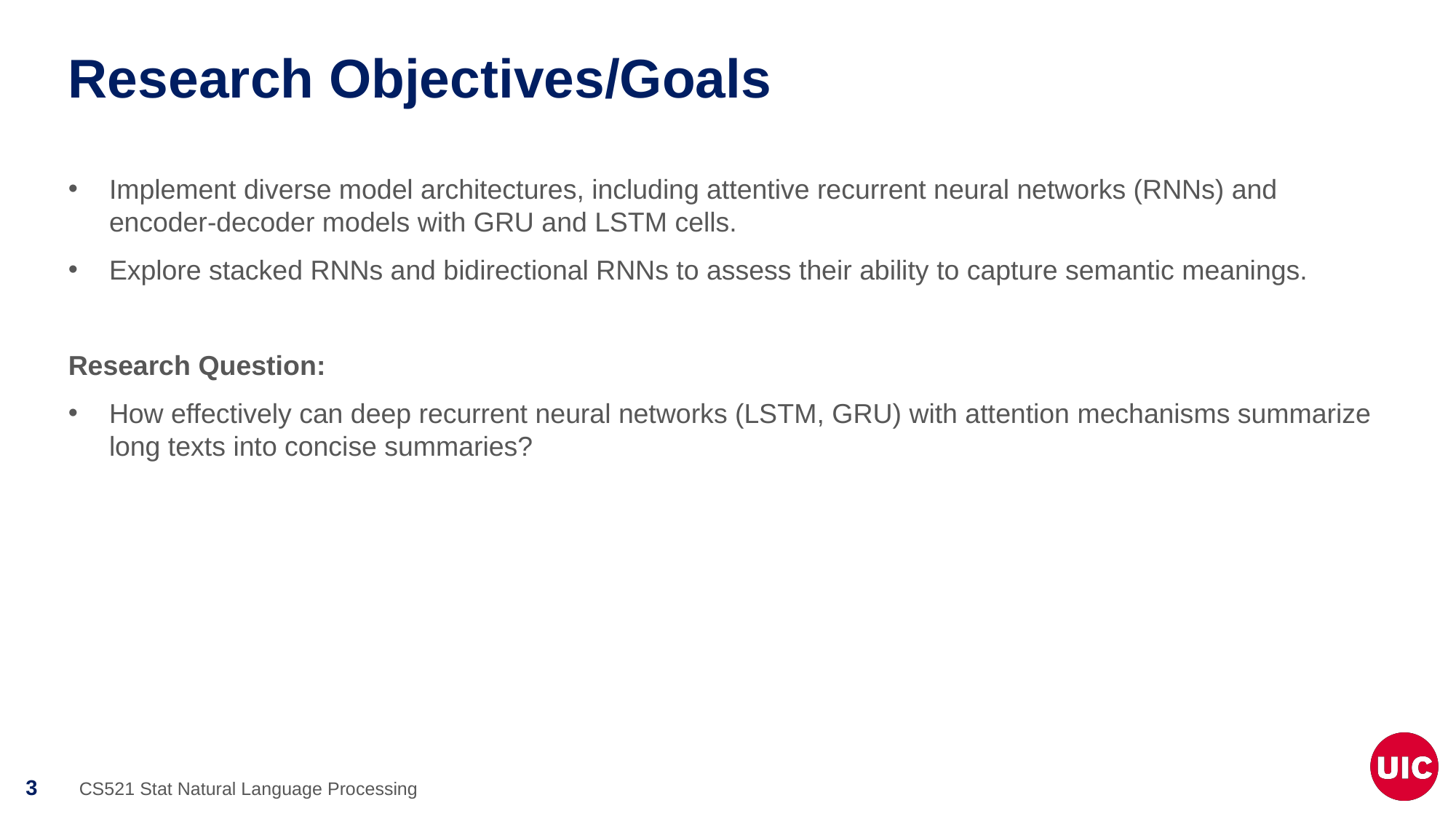

# Research Objectives/Goals
Implement diverse model architectures, including attentive recurrent neural networks (RNNs) and encoder-decoder models with GRU and LSTM cells.
Explore stacked RNNs and bidirectional RNNs to assess their ability to capture semantic meanings.

Research Question:
How effectively can deep recurrent neural networks (LSTM, GRU) with attention mechanisms summarize long texts into concise summaries?
CS521 Stat Natural Language Processing